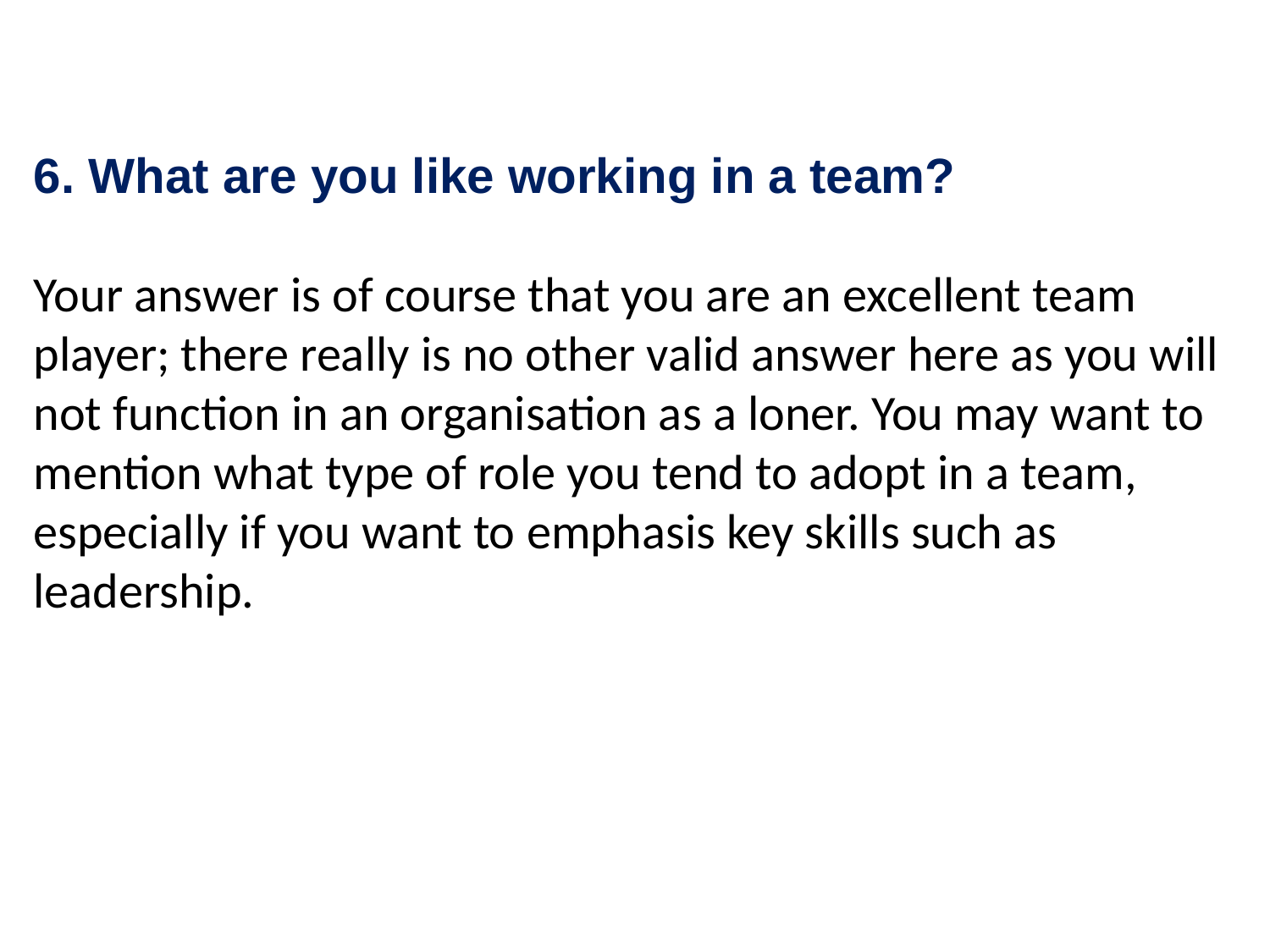

6. What are you like working in a team?
Your answer is of course that you are an excellent team player; there really is no other valid answer here as you will not function in an organisation as a loner. You may want to mention what type of role you tend to adopt in a team, especially if you want to emphasis key skills such as leadership.